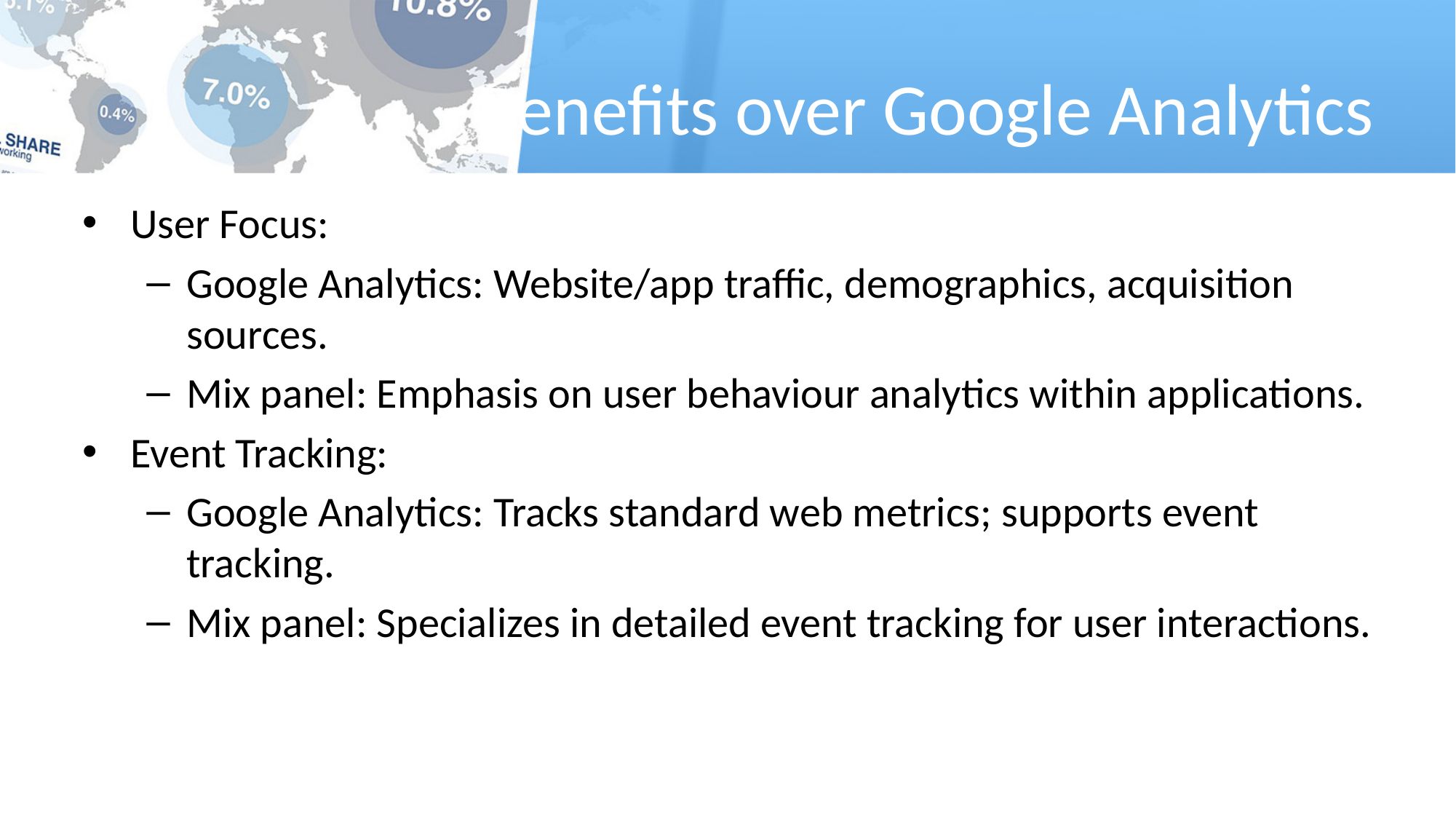

# Benefits over Google Analytics
User Focus:
Google Analytics: Website/app traffic, demographics, acquisition sources.
Mix panel: Emphasis on user behaviour analytics within applications.
Event Tracking:
Google Analytics: Tracks standard web metrics; supports event tracking.
Mix panel: Specializes in detailed event tracking for user interactions.